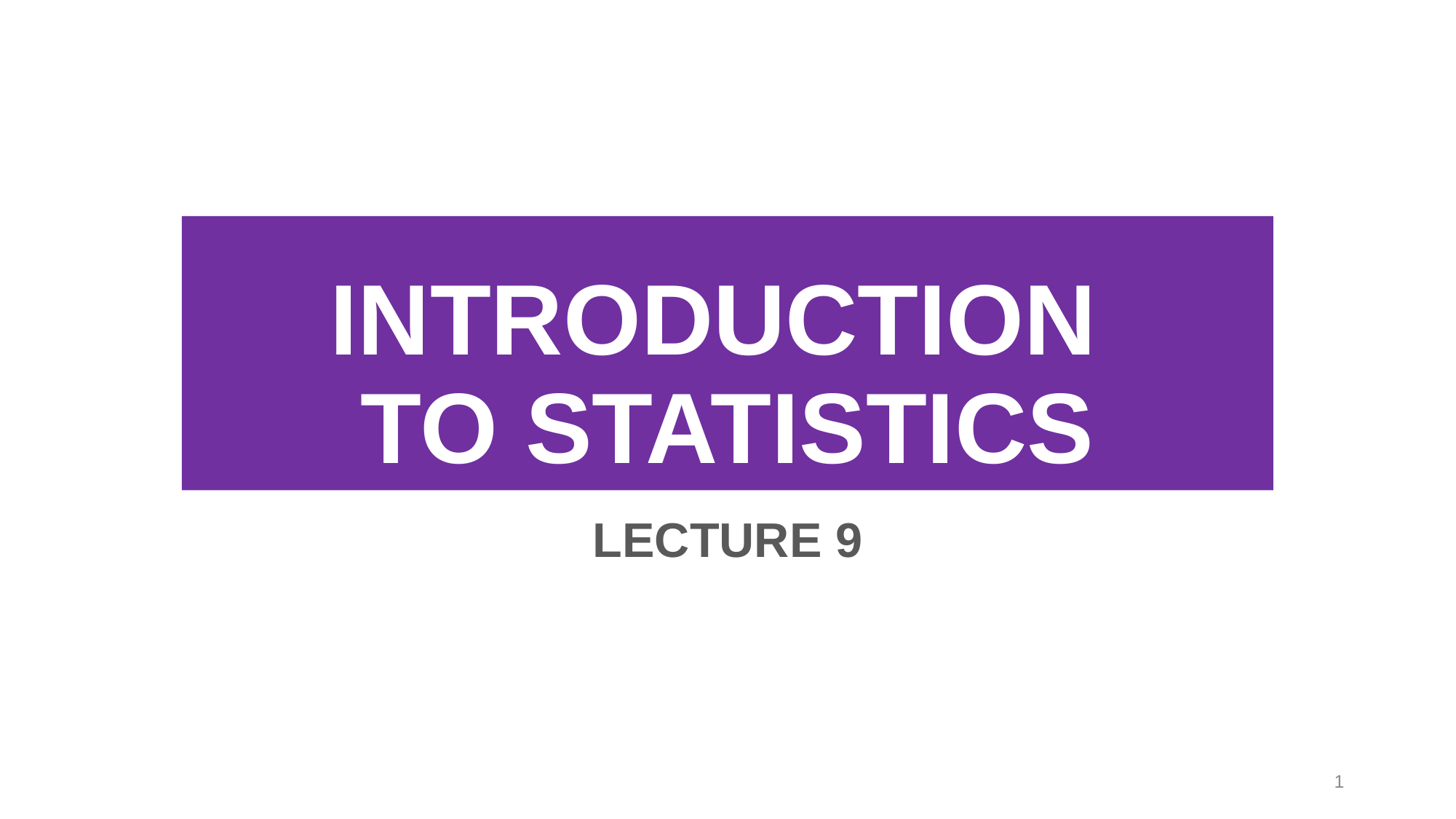

# INTRODUCTION TO STATISTICS
LECTURE 9
1